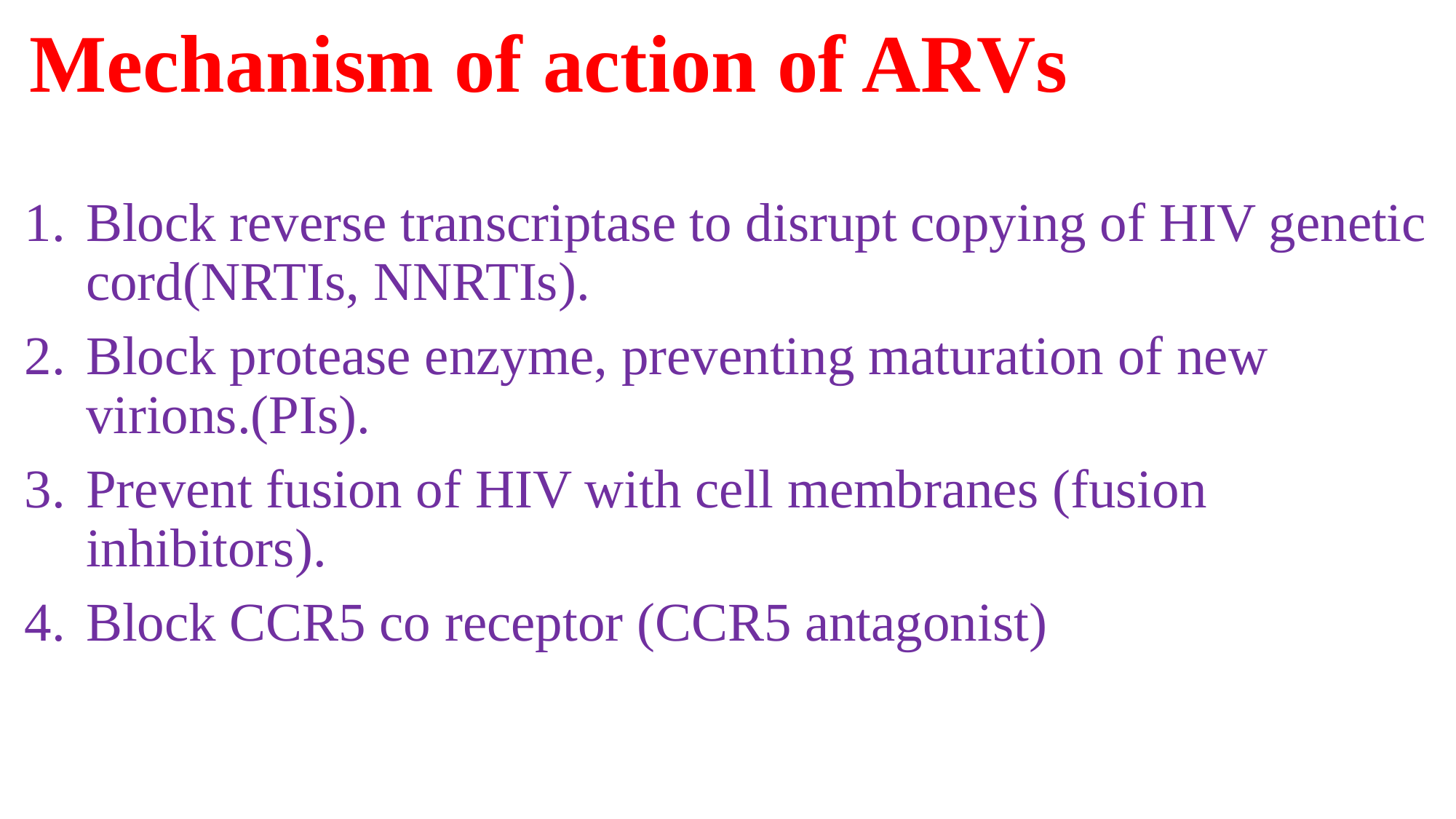

# Mechanism of action of ARVs

Block reverse transcriptase to disrupt copying of HIV genetic cord(NRTIs, NNRTIs).
Block protease enzyme, preventing maturation of new virions.(PIs).
Prevent fusion of HIV with cell membranes (fusion inhibitors).
Block CCR5 co receptor (CCR5 antagonist)